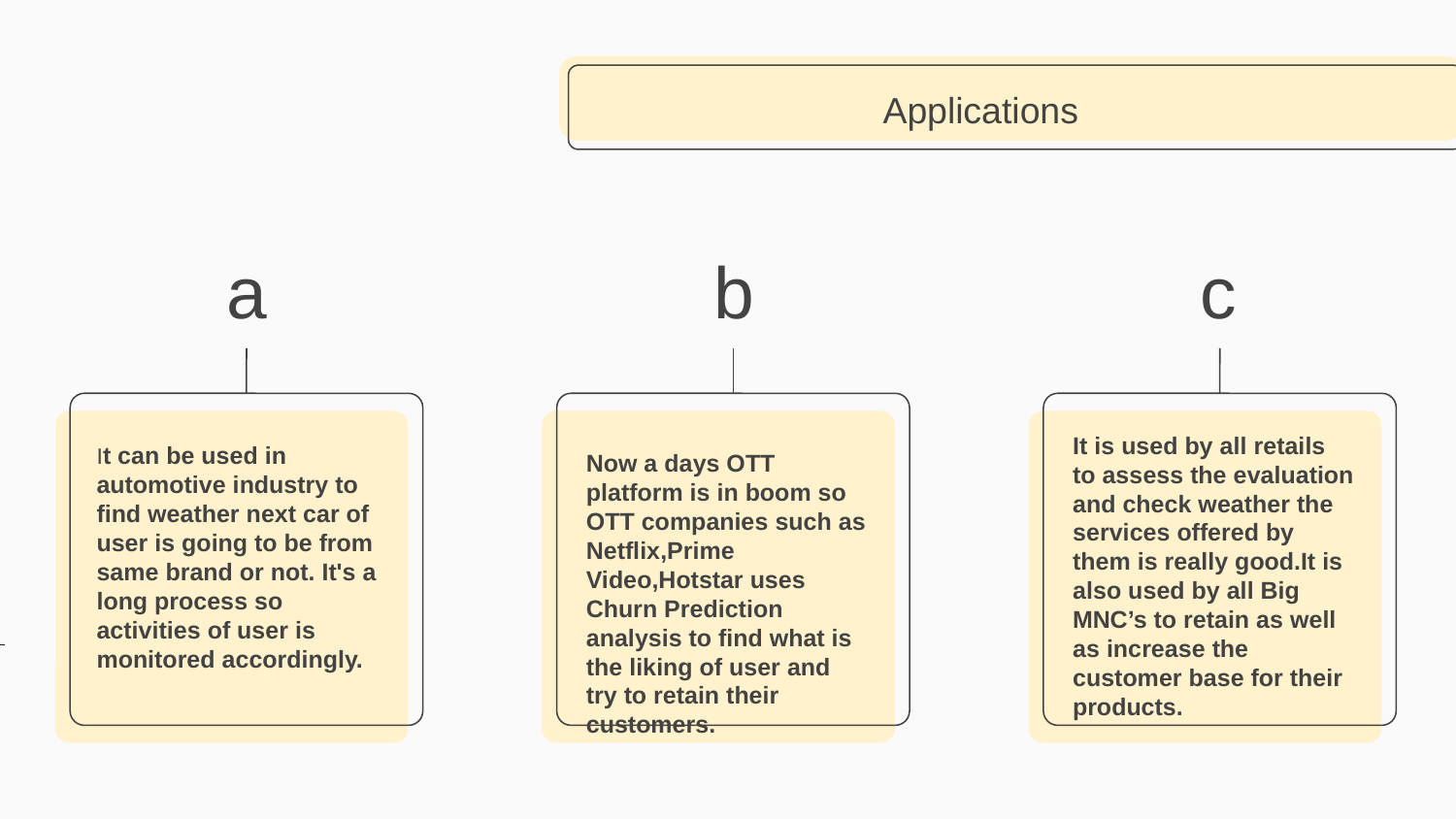

Applications
# a
b
c

It is used by all retails to assess the evaluation and check weather the services offered by them is really good.It is also used by all Big MNC’s to retain as well as increase the customer base for their products.
It can be used in automotive industry to find weather next car of user is going to be from same brand or not. It's a long process so activities of user is monitored accordingly.
Now a days OTT platform is in boom so OTT companies such as Netflix,Prime Video,Hotstar uses Churn Prediction analysis to find what is the liking of user and try to retain their customers.